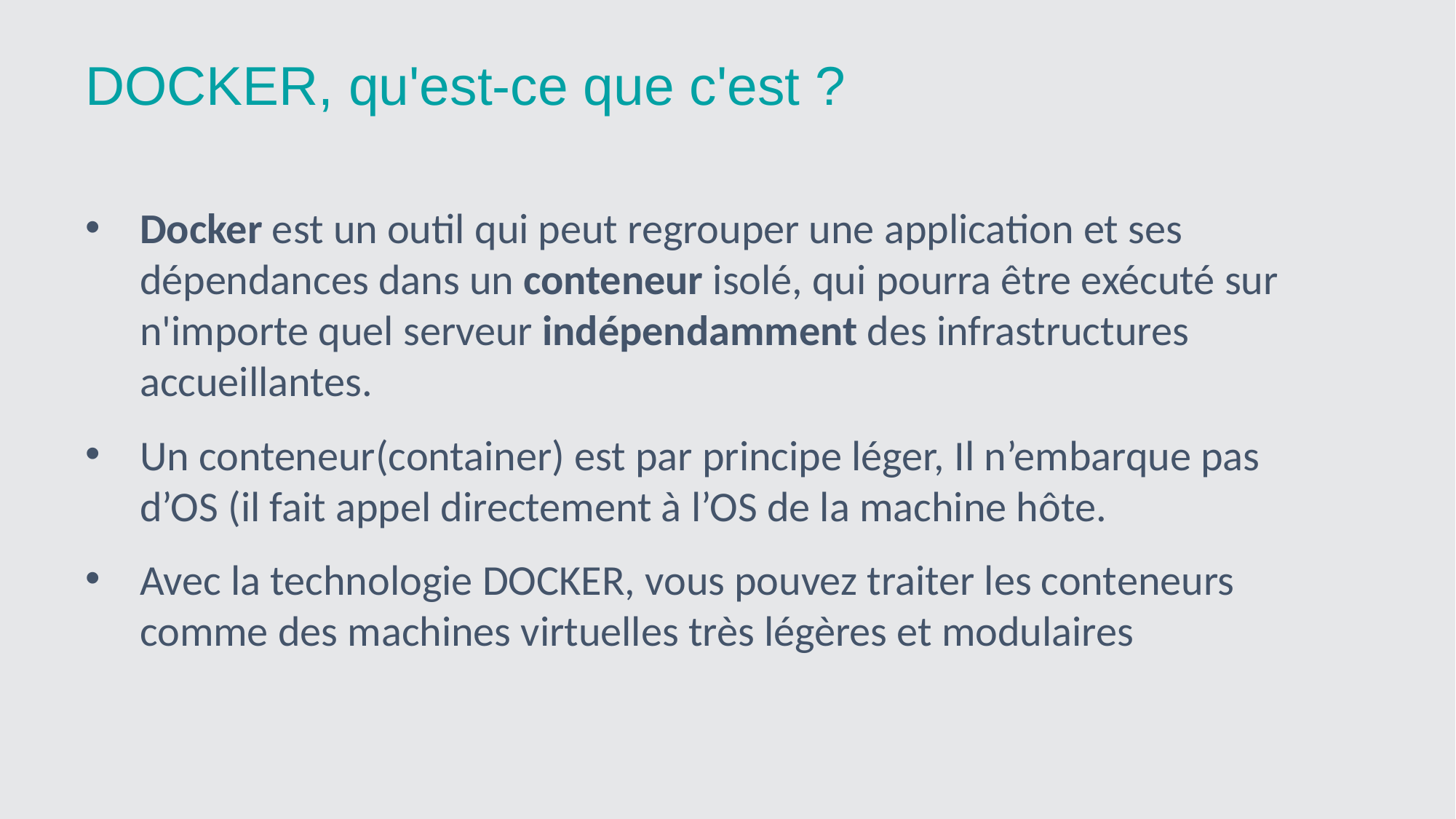

DOCKER, qu'est-ce que c'est ?

Docker est un outil qui peut regrouper une application et ses dépendances dans un conteneur isolé, qui pourra être exécuté sur n'importe quel serveur indépendamment des infrastructures accueillantes.
Un conteneur(container) est par principe léger, Il n’embarque pas d’OS (il fait appel directement à l’OS de la machine hôte.
Avec la technologie DOCKER, vous pouvez traiter les conteneurs comme des machines virtuelles très légères et modulaires